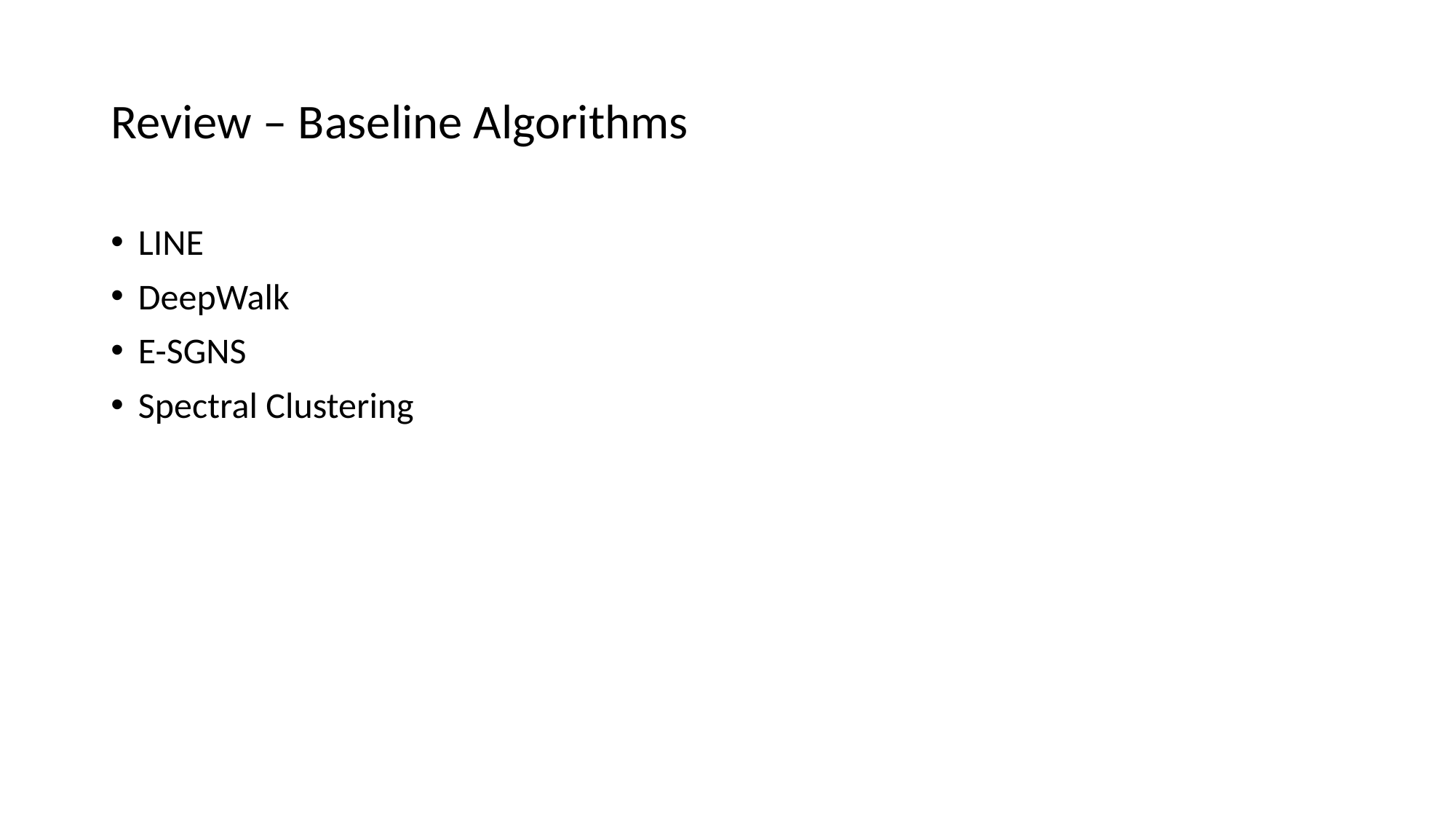

# Review – Baseline Algorithms
LINE
DeepWalk
E-SGNS
Spectral Clustering